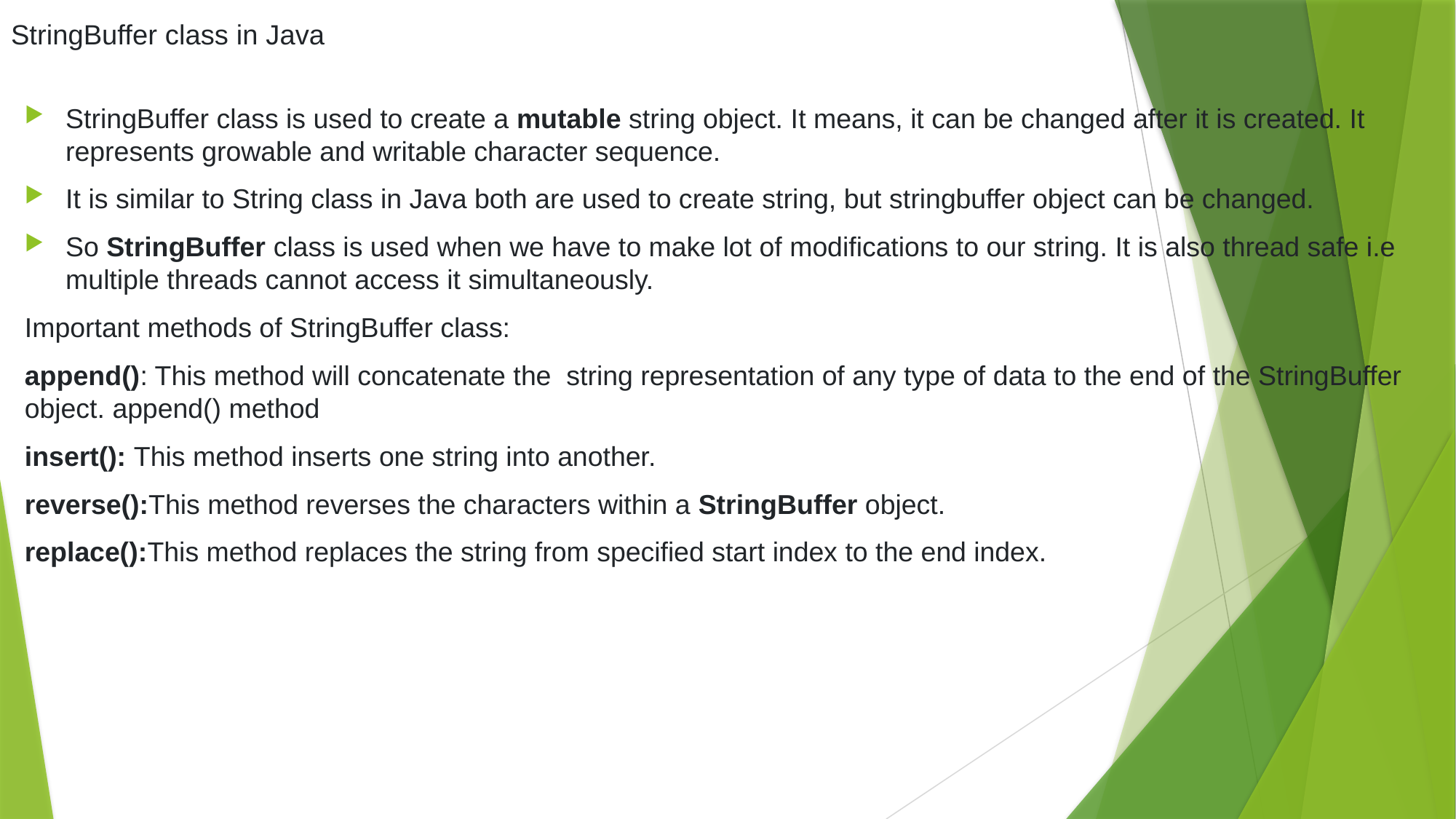

# StringBuffer class in Java
StringBuffer class is used to create a mutable string object. It means, it can be changed after it is created. It represents growable and writable character sequence.
It is similar to String class in Java both are used to create string, but stringbuffer object can be changed.
So StringBuffer class is used when we have to make lot of modifications to our string. It is also thread safe i.e multiple threads cannot access it simultaneously.
Important methods of StringBuffer class:
append(): This method will concatenate the  string representation of any type of data to the end of the StringBuffer object. append() method
insert(): This method inserts one string into another.
reverse():This method reverses the characters within a StringBuffer object.
replace():This method replaces the string from specified start index to the end index.